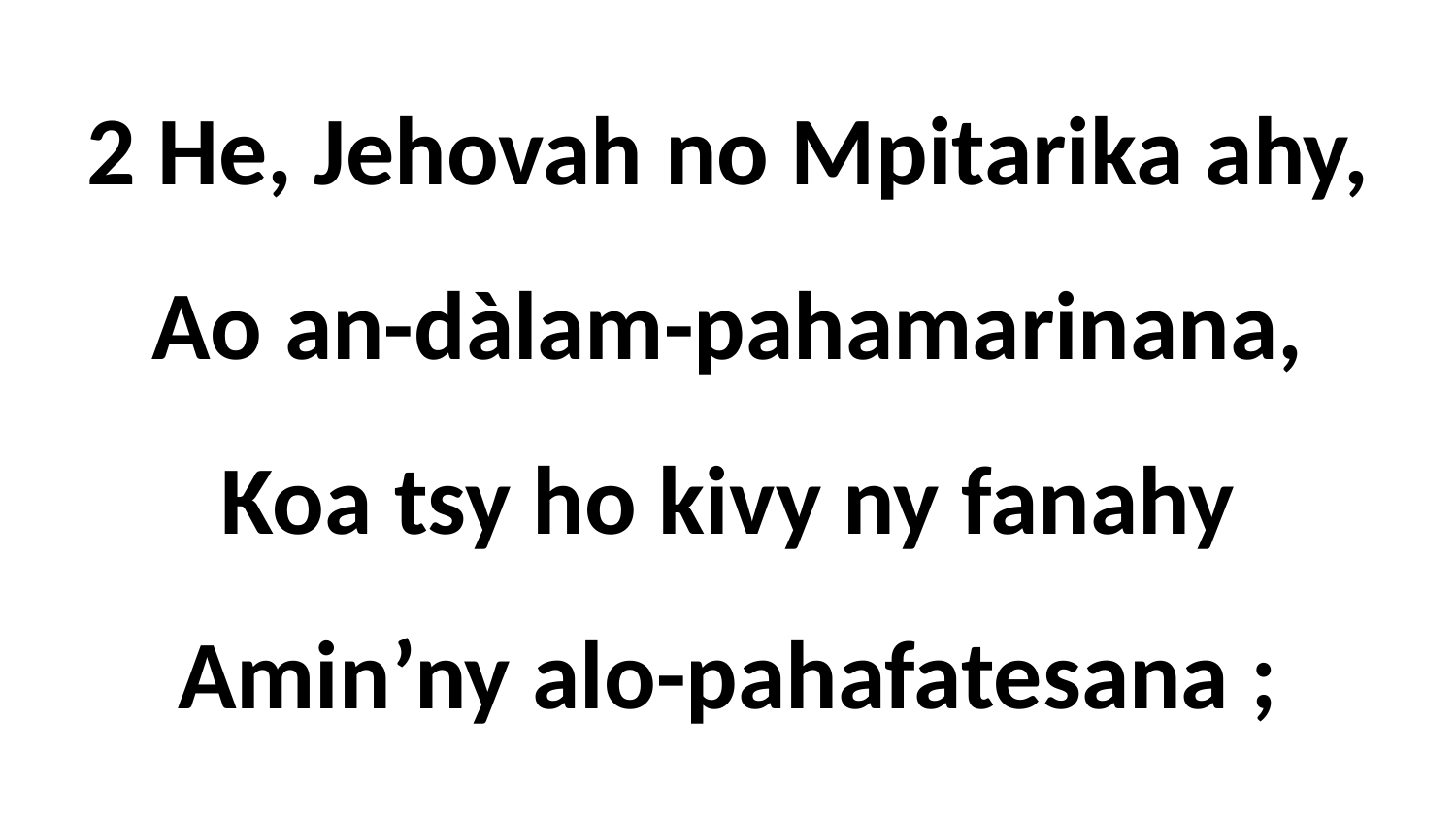

# 2 He, Jehovah no Mpitarika ahy, Ao an-dàlam-pahamarinana, Koa tsy ho kivy ny fanahy Amin’ny alo-pahafatesana ;